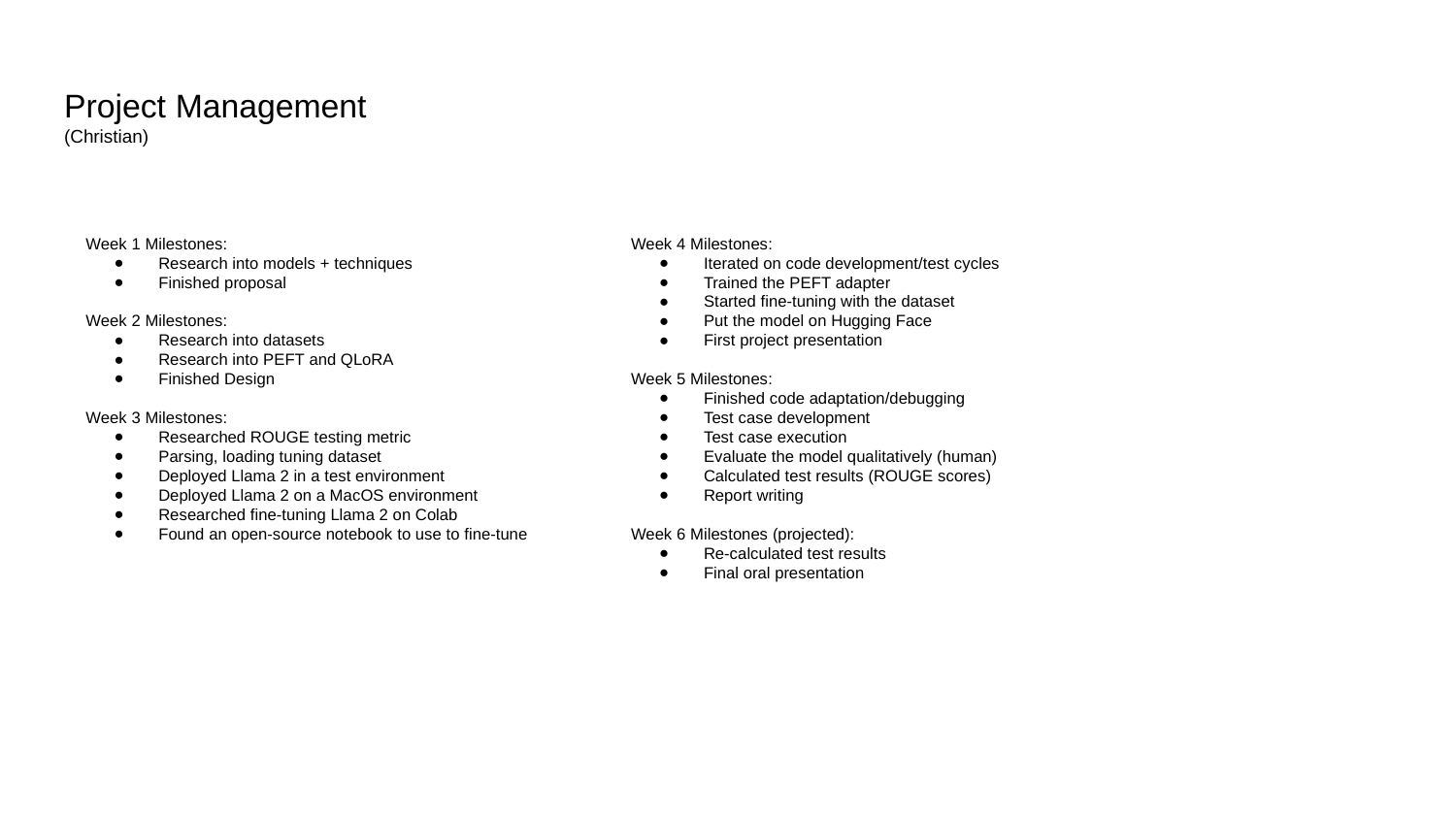

# Project Management
(Christian)
Week 1 Milestones:
Research into models + techniques
Finished proposal

Week 2 Milestones:
Research into datasets
Research into PEFT and QLoRA
Finished Design

Week 3 Milestones:
Researched ROUGE testing metric
Parsing, loading tuning dataset
Deployed Llama 2 in a test environment
Deployed Llama 2 on a MacOS environment
Researched fine-tuning Llama 2 on Colab
Found an open-source notebook to use to fine-tune
Week 4 Milestones:
Iterated on code development/test cycles
Trained the PEFT adapter
Started fine-tuning with the dataset
Put the model on Hugging Face
First project presentation

Week 5 Milestones:
Finished code adaptation/debugging
Test case development
Test case execution
Evaluate the model qualitatively (human)
Calculated test results (ROUGE scores)
Report writing

Week 6 Milestones (projected):
Re-calculated test results
Final oral presentation